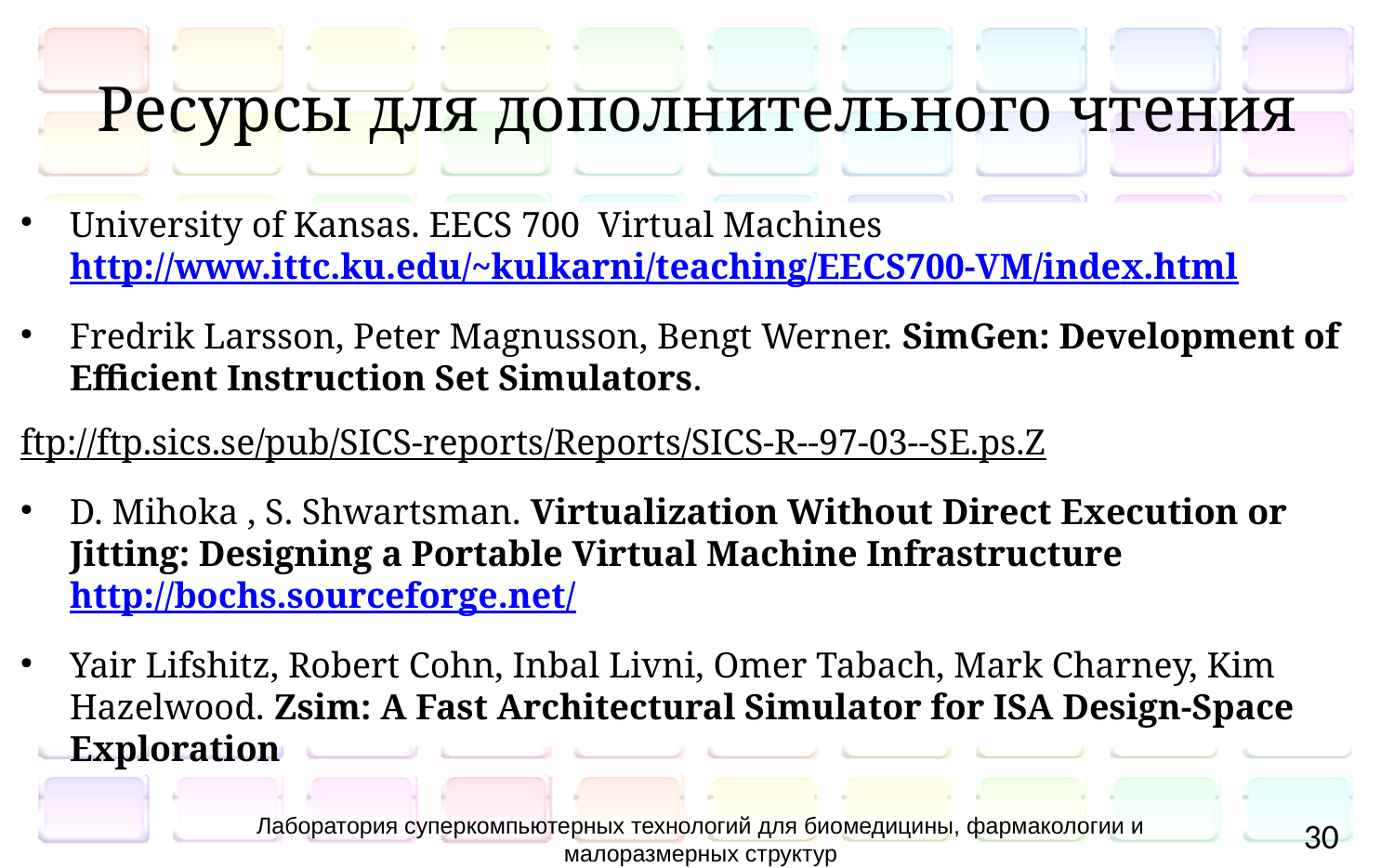

# Ресурсы для дополнительного чтения
University of Kansas. EECS 700  Virtual Machines http://www.ittc.ku.edu/~kulkarni/teaching/EECS700-VM/index.html
Fredrik Larsson, Peter Magnusson, Bengt Werner. SimGen: Development of Efficient Instruction Set Simulators.
ftp://ftp.sics.se/pub/SICS-reports/Reports/SICS-R--97-03--SE.ps.Z
D. Mihoka , S. Shwartsman. Virtualization Without Direct Execution or Jitting: Designing a Portable Virtual Machine Infrastructure http://bochs.sourceforge.net/
Yair Lifshitz, Robert Cohn, Inbal Livni, Omer Tabach, Mark Charney, Kim Hazelwood. Zsim: A Fast Architectural Simulator for ISA Design-Space Exploration
Лаборатория суперкомпьютерных технологий для биомедицины, фармакологии и малоразмерных структур
30